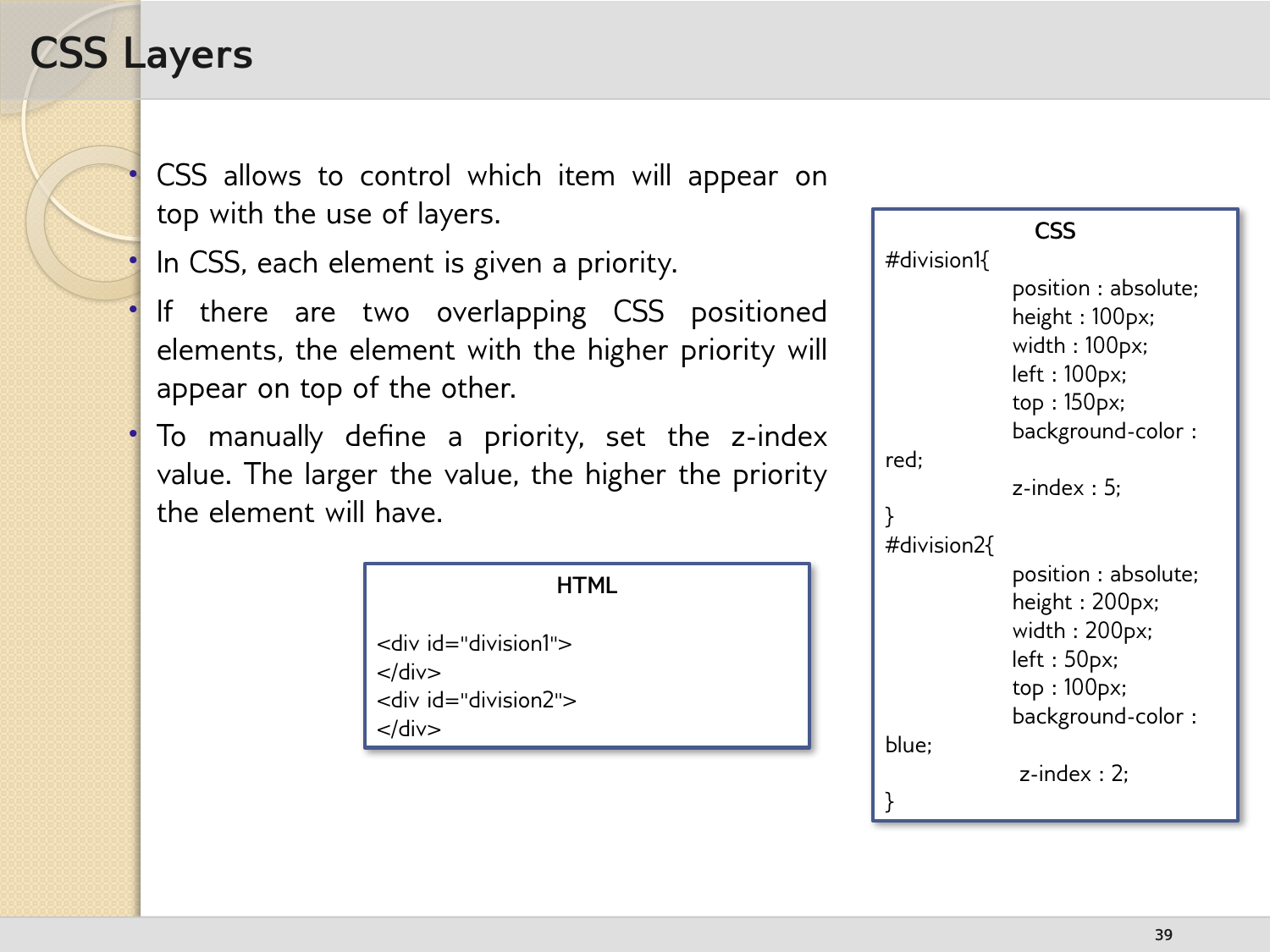

# CSS Layers
CSS allows to control which item will appear on top with the use of layers.
In CSS, each element is given a priority.
If there are two overlapping CSS positioned elements, the element with the higher priority will appear on top of the other.
To manually define a priority, set the z-index value. The larger the value, the higher the priority the element will have.

CSS
#division1{
	position : absolute;
	height : 100px;
	width : 100px;
	left : 100px;
	top : 150px;
	background-color : red;
	z-index : 5;
}
#division2{
	position : absolute;
	height : 200px;
	width : 200px;
	left : 50px;
	top : 100px;
	background-color : blue;
	 z-index : 2;
}
HTML

<div id="division1">
</div>
<div id="division2">
</div>